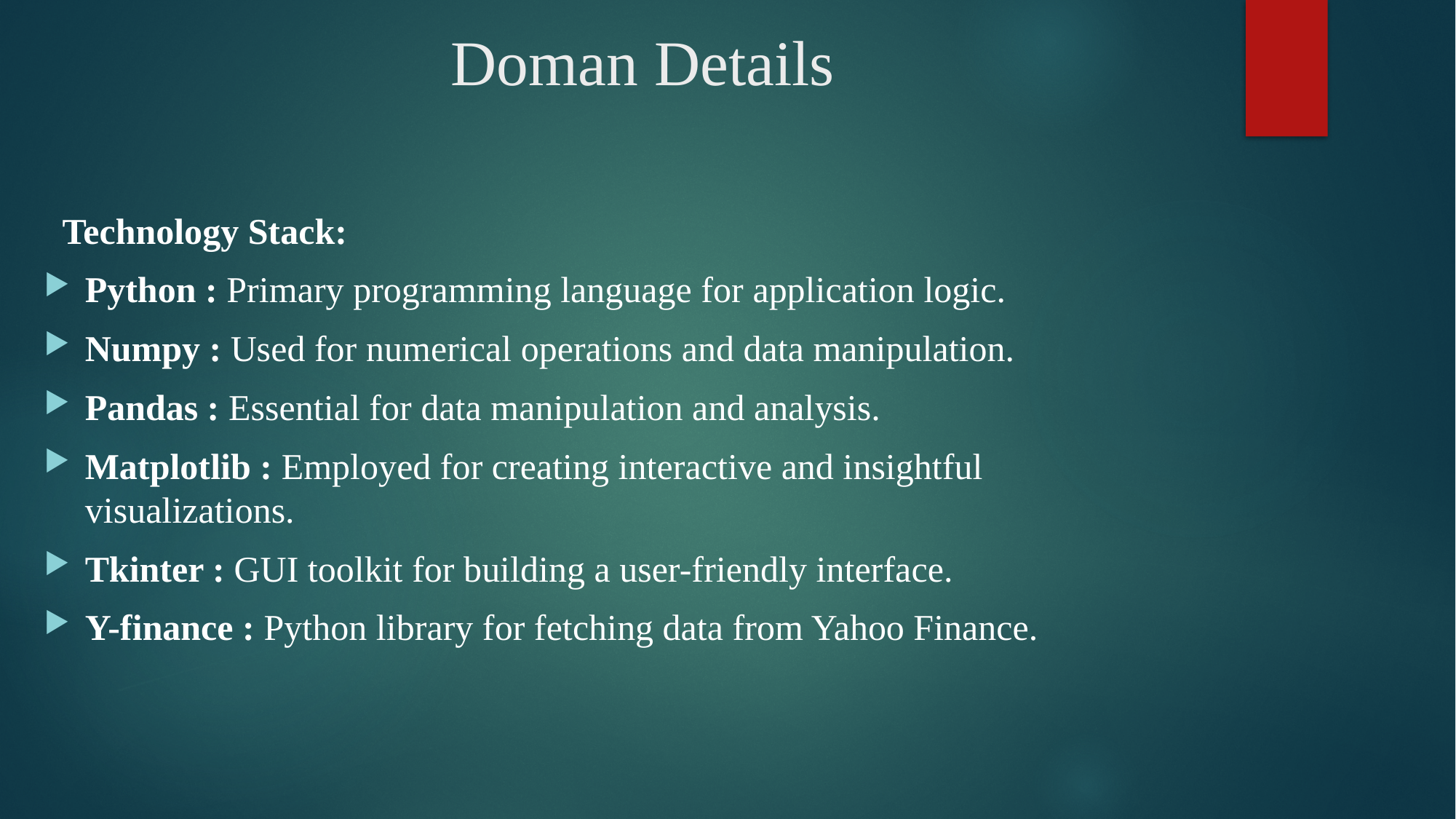

# Doman Details
  Technology Stack:
Python : Primary programming language for application logic.
Numpy : Used for numerical operations and data manipulation.
Pandas : Essential for data manipulation and analysis.
Matplotlib : Employed for creating interactive and insightful visualizations.
Tkinter : GUI toolkit for building a user-friendly interface.
Y-finance : Python library for fetching data from Yahoo Finance.